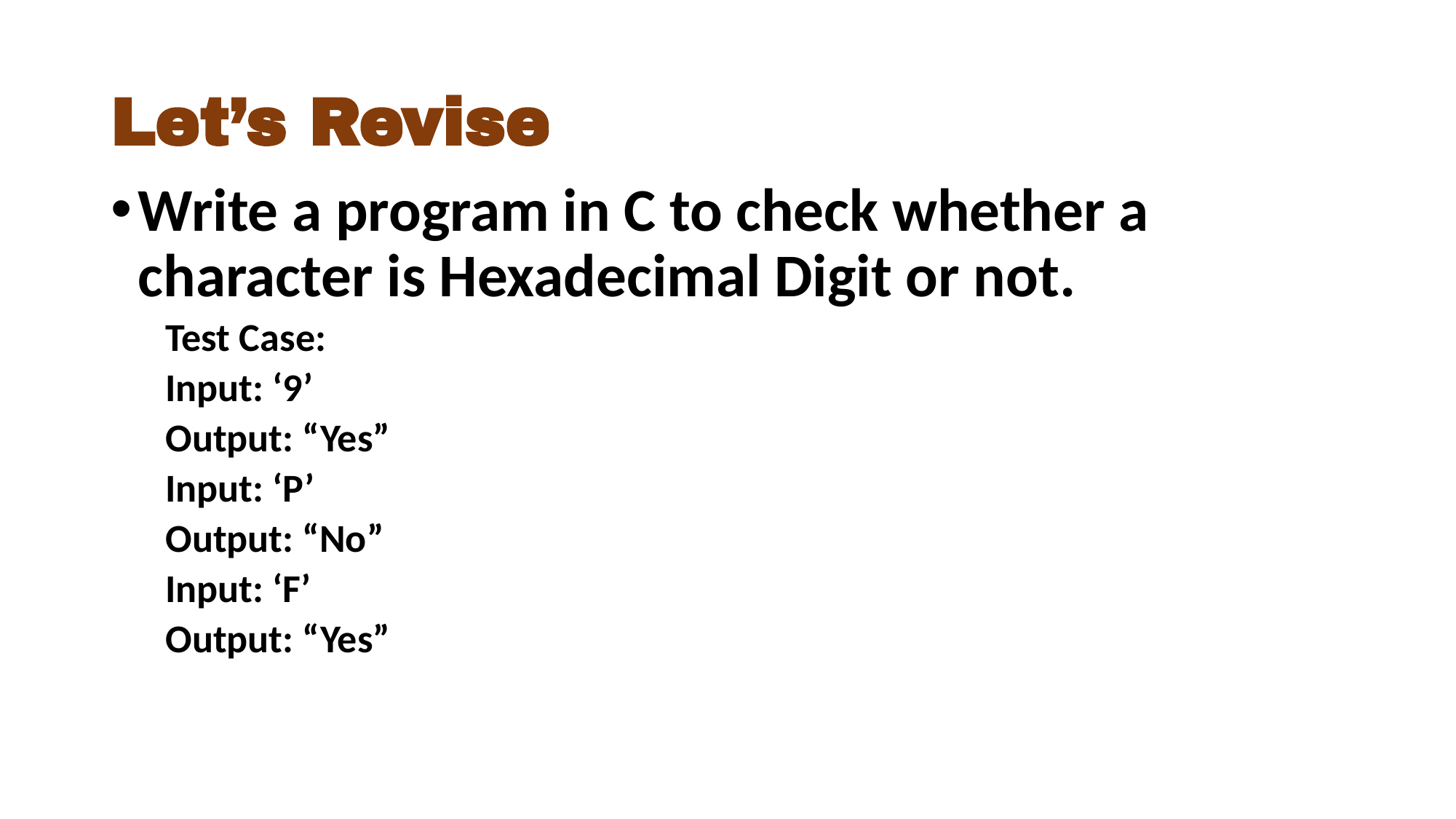

# Let’s Revise
Write a program in C to check whether a character is Hexadecimal Digit or not.
Test Case:
Input: ‘9’
Output: “Yes”
Input: ‘P’
Output: “No”
Input: ‘F’
Output: “Yes”